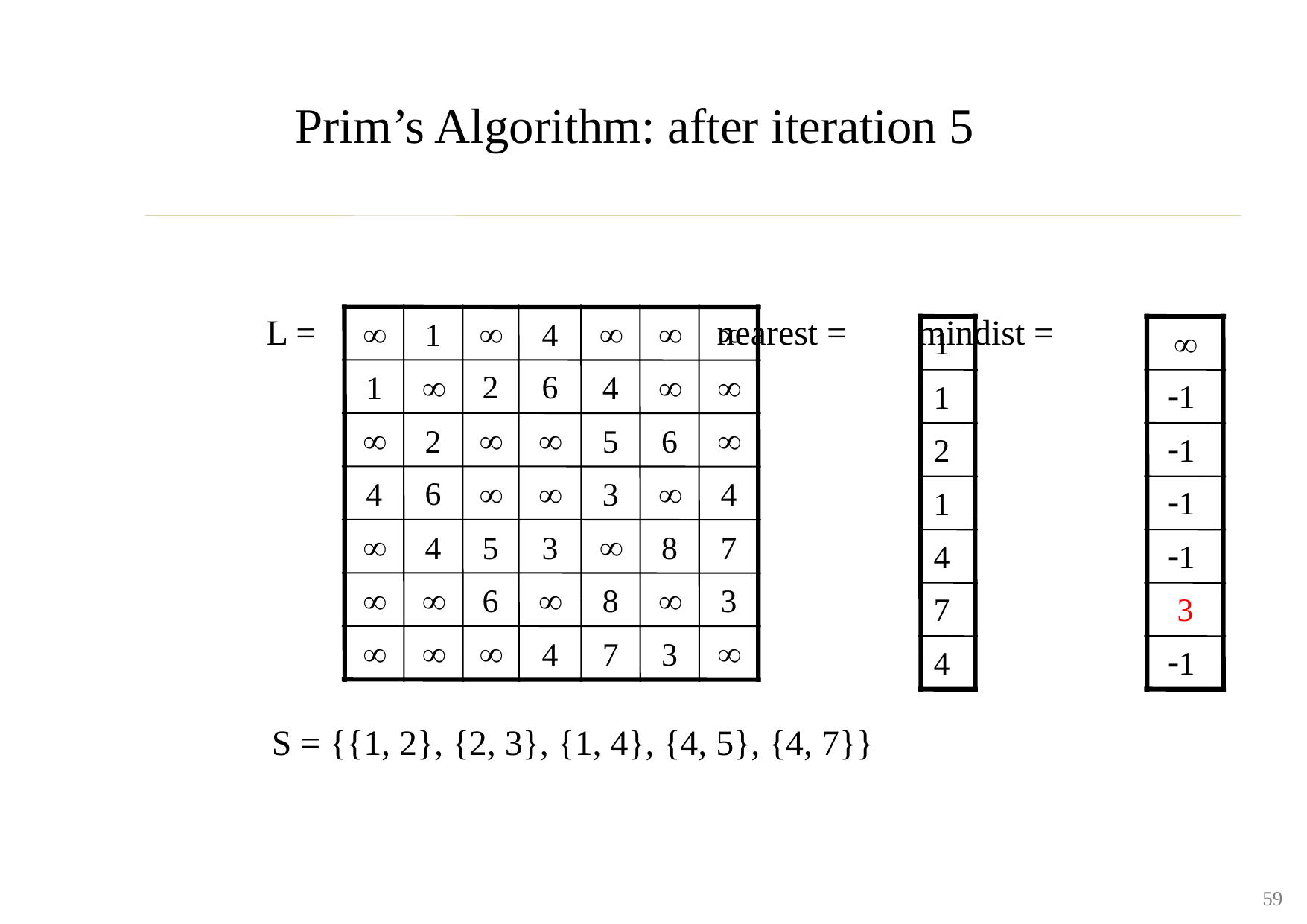

Prim’s Algorithm: after iteration 5

    L =                                             nearest =        mindist =
∞
∞
∞
∞
∞

1
4

1
∞

∞
∞
∞
2
6
1
4

−1
1

∞
∞
∞
∞
2
5
6

2
−1

6
∞
∞
∞
4
3
4

−1
1

∞
∞
4
5
3
8
7

4
−1

∞
∞
∞
∞
6
8
3

7
3

∞
∞
∞
∞
4
7
3

4
−1

S = {{1, 2}, {2, 3}, {1, 4}, {4, 5}, {4, 7}}
59